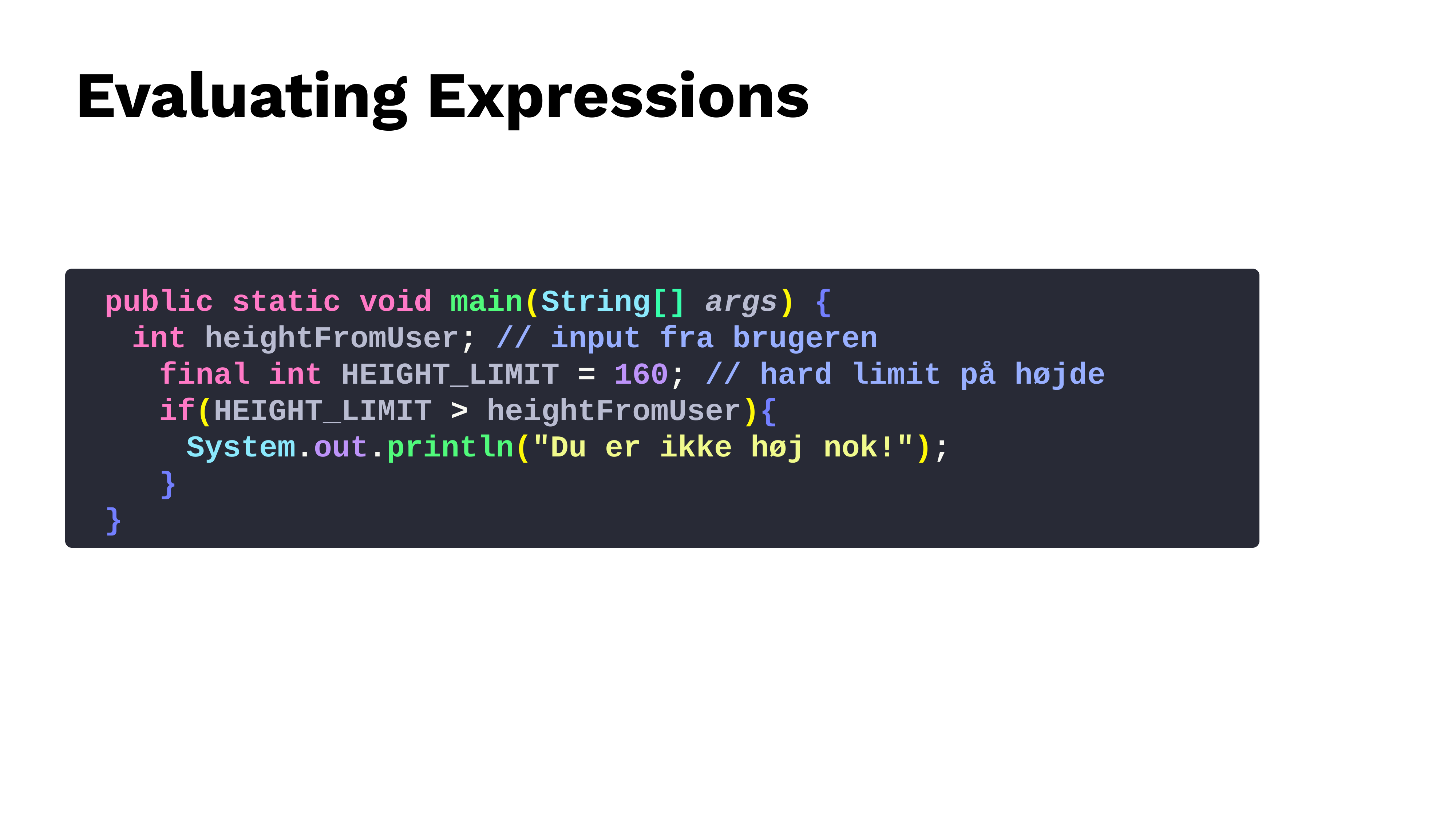

# Evaluating Expressions
public static void main(String[] args) {
int heightFromUser; // input fra brugeren
final int HEIGHT_LIMIT = 160; // hard limit på højde
if(HEIGHT_LIMIT > heightFromUser){
System.out.println("Du er ikke høj nok!");
  	}
}